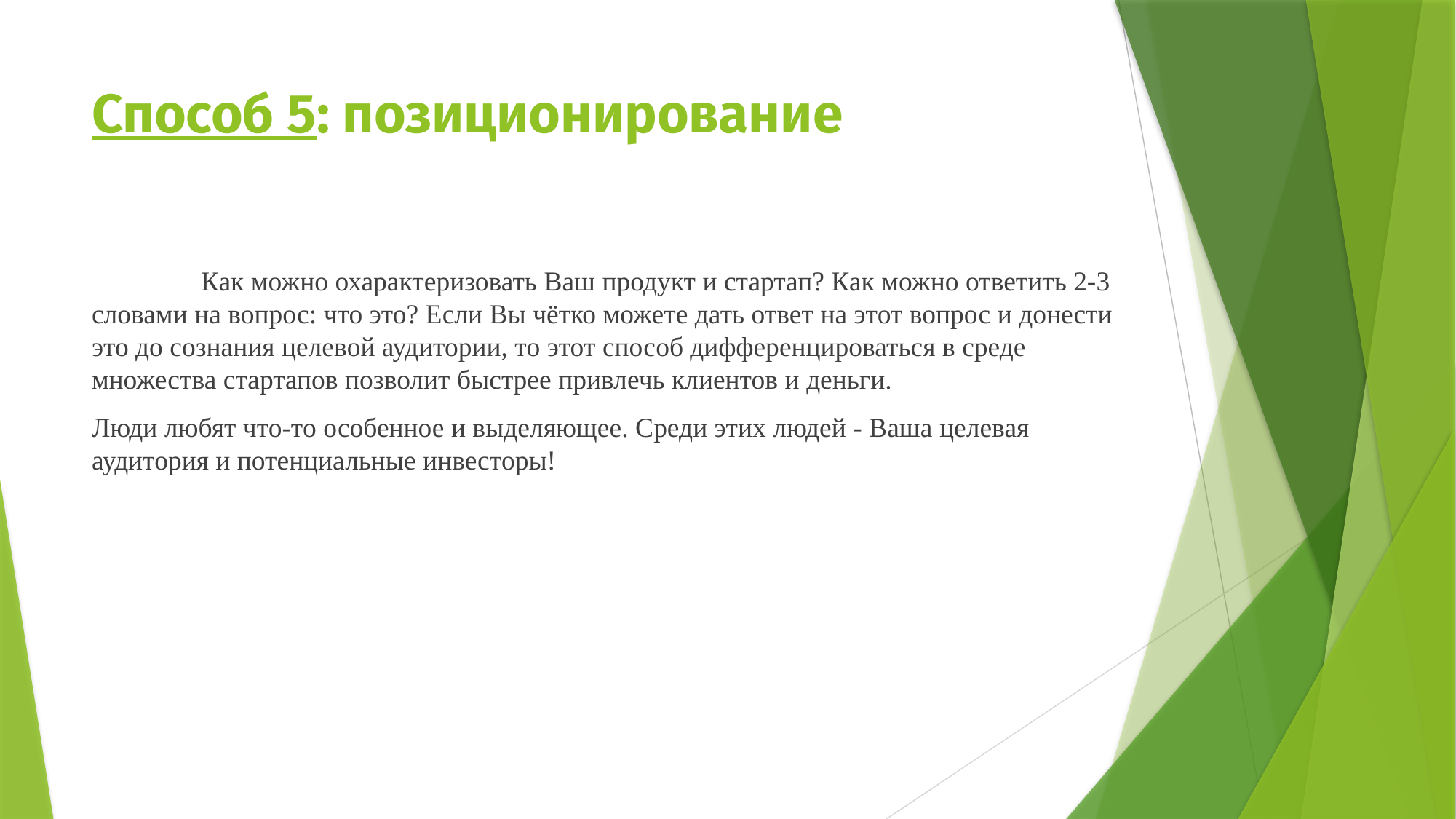

# Способ 5: позиционирование
	Как можно охарактеризовать Ваш продукт и стартап? Как можно ответить 2-3 словами на вопрос: что это? Если Вы чётко можете дать ответ на этот вопрос и донести это до сознания целевой аудитории, то этот способ дифференцироваться в среде множества стартапов позволит быстрее привлечь клиентов и деньги.
Люди любят что-то особенное и выделяющее. Среди этих людей - Ваша целевая аудитория и потенциальные инвесторы!